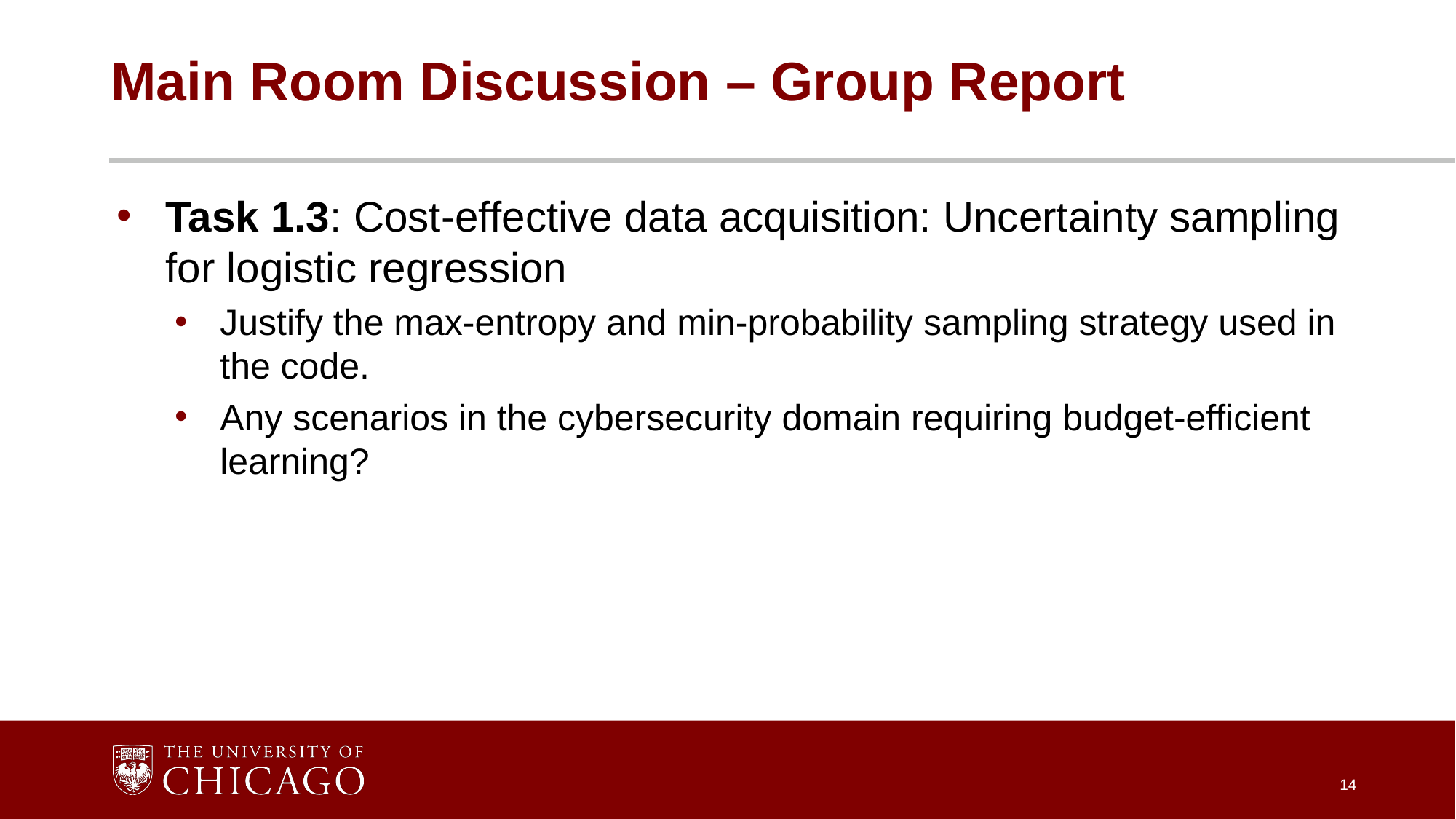

# Main Room Discussion – Group Report
Task 1.3: Cost-effective data acquisition: Uncertainty sampling for logistic regression
Justify the max-entropy and min-probability sampling strategy used in the code.
Any scenarios in the cybersecurity domain requiring budget-efficient learning?

14